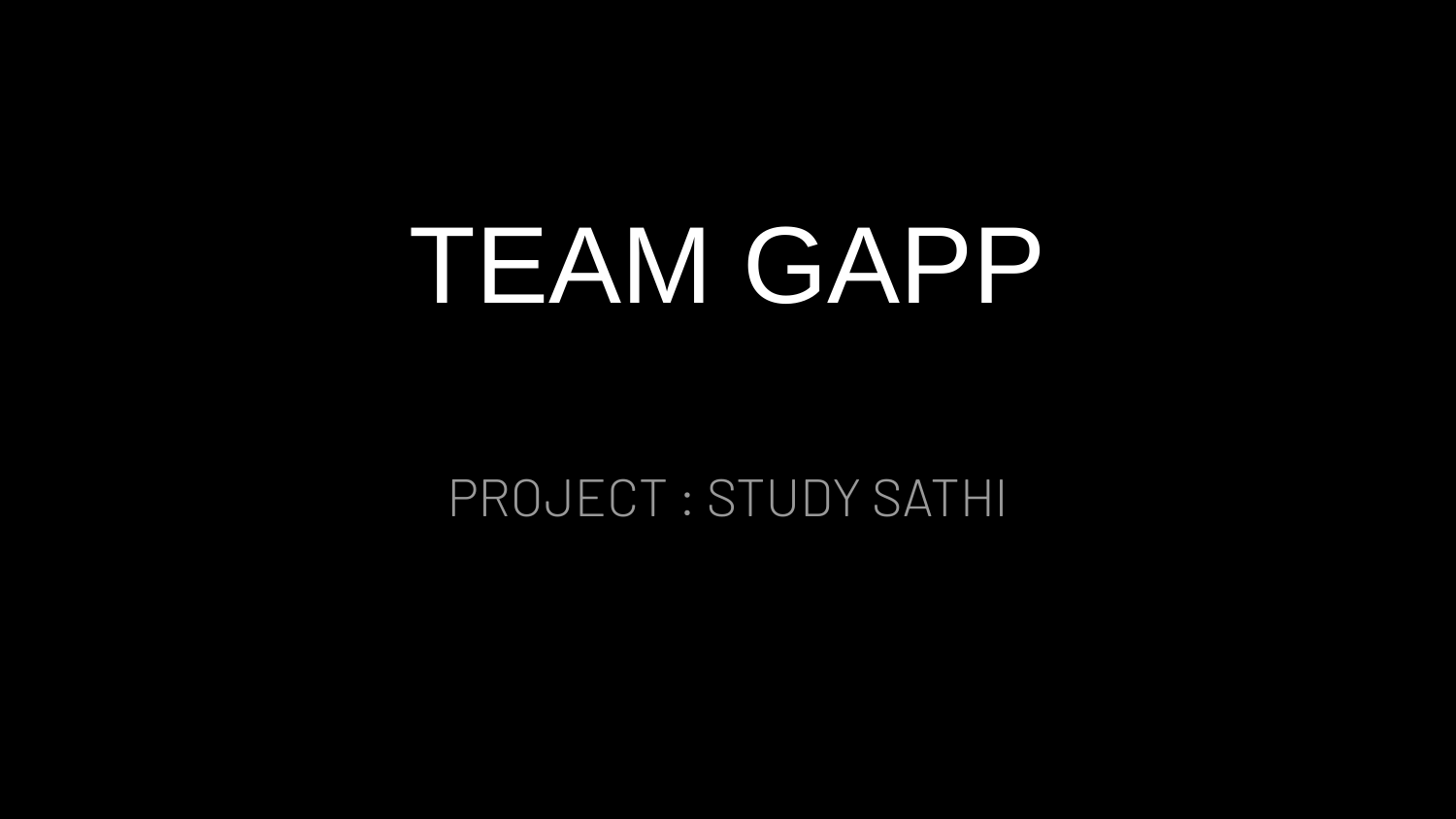

# TEAM GAPP
PROJECT : STUDY SATHI